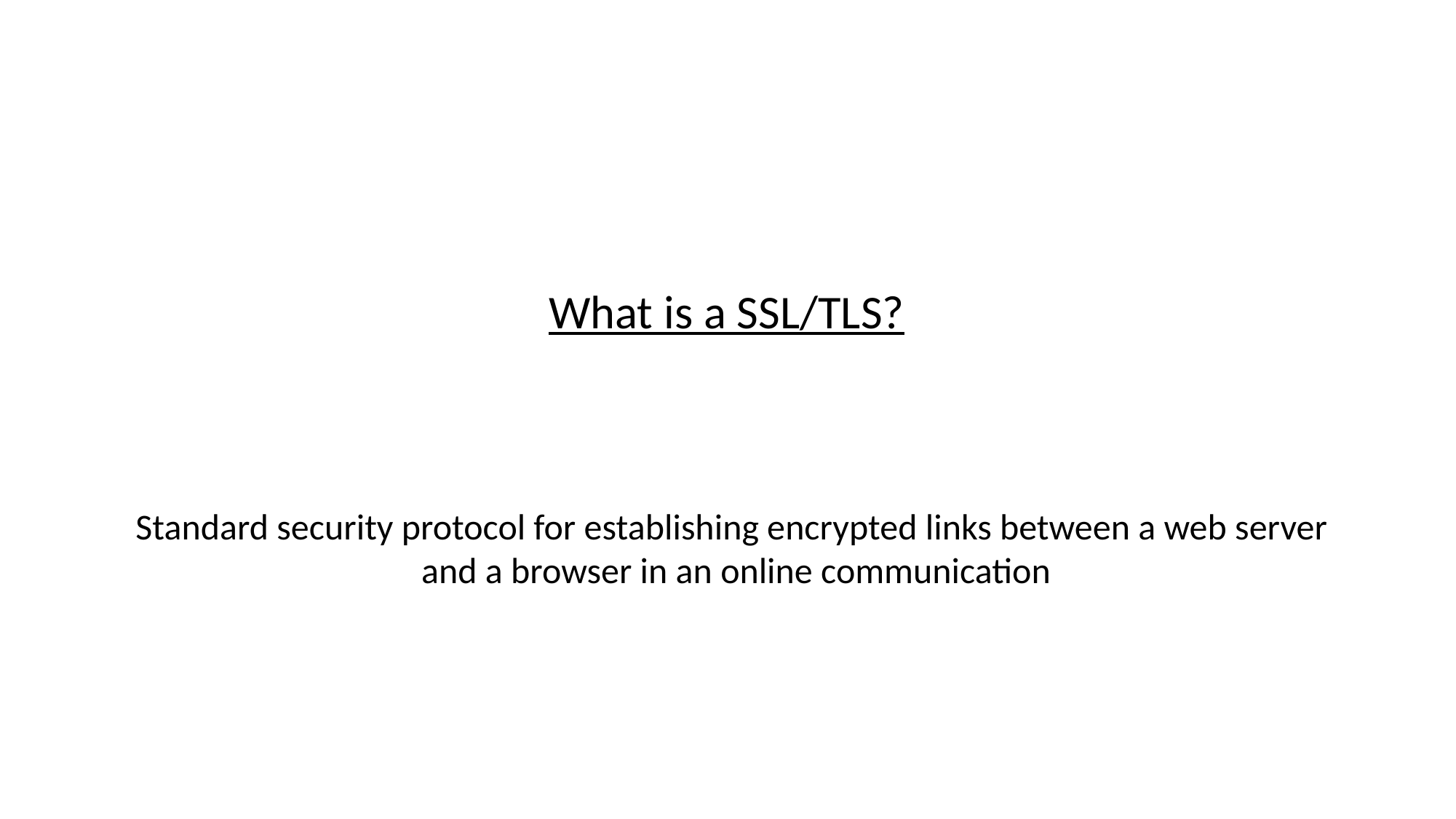

What is a SSL/TLS?
Standard security protocol for establishing encrypted links between a web server
and a browser in an online communication